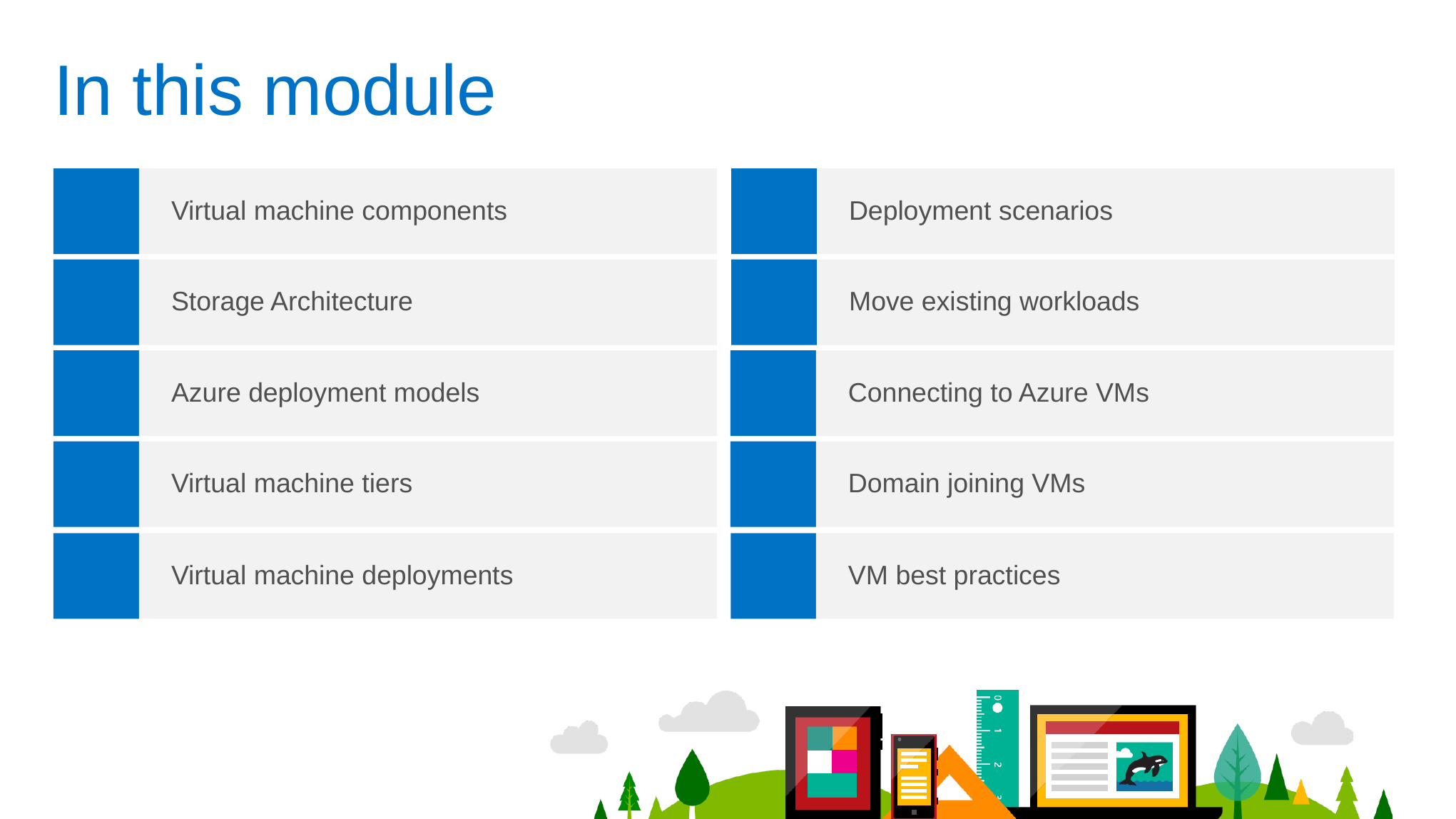

# In this module

Virtual machine components

Deployment scenarios

Storage Architecture

Move existing workloads

Azure deployment models

Connecting to Azure VMs

Virtual machine tiers

Domain joining VMs

Virtual machine deployments

VM best practices